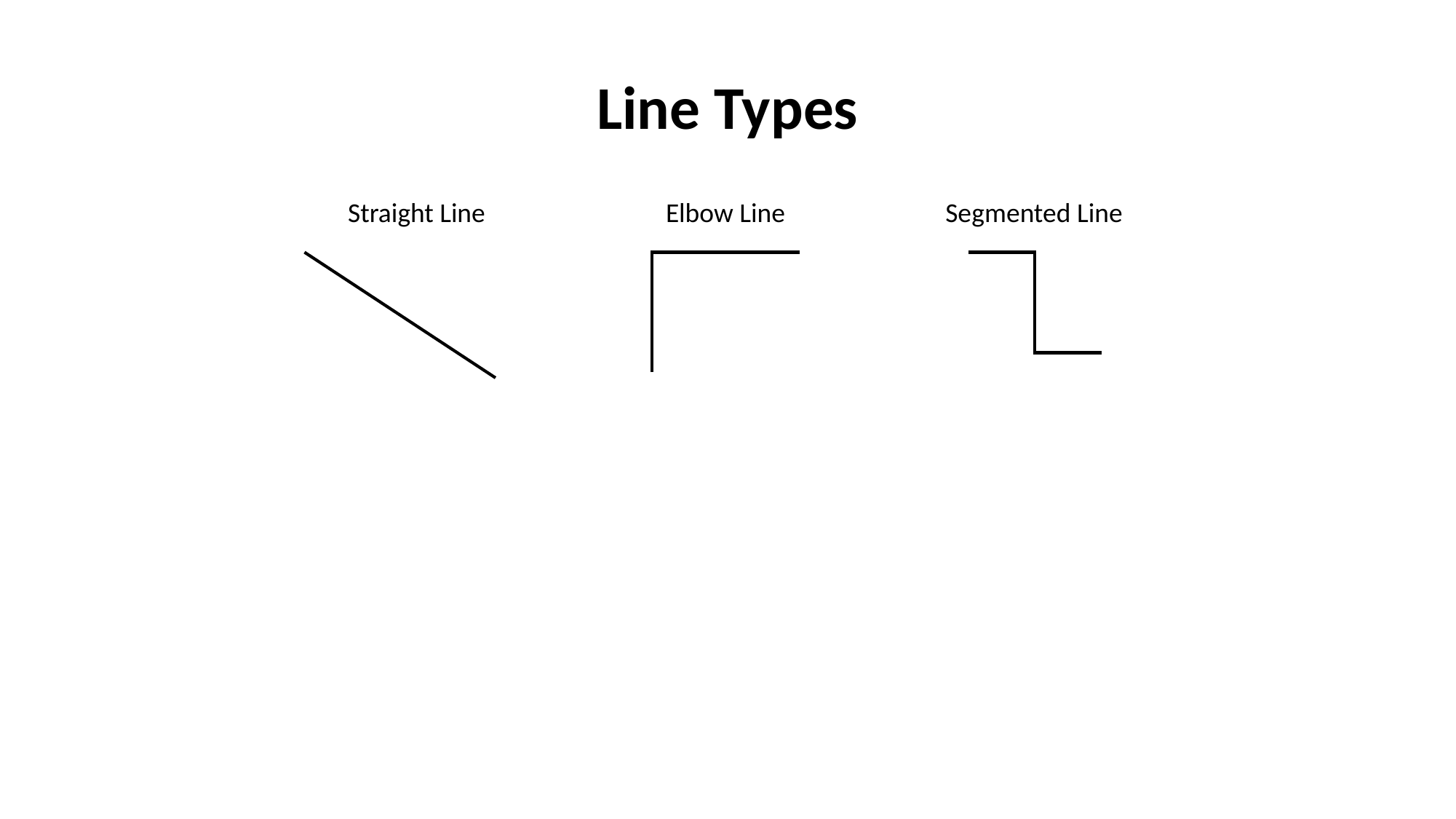

Line Types
Straight Line
Elbow Line
Segmented Line